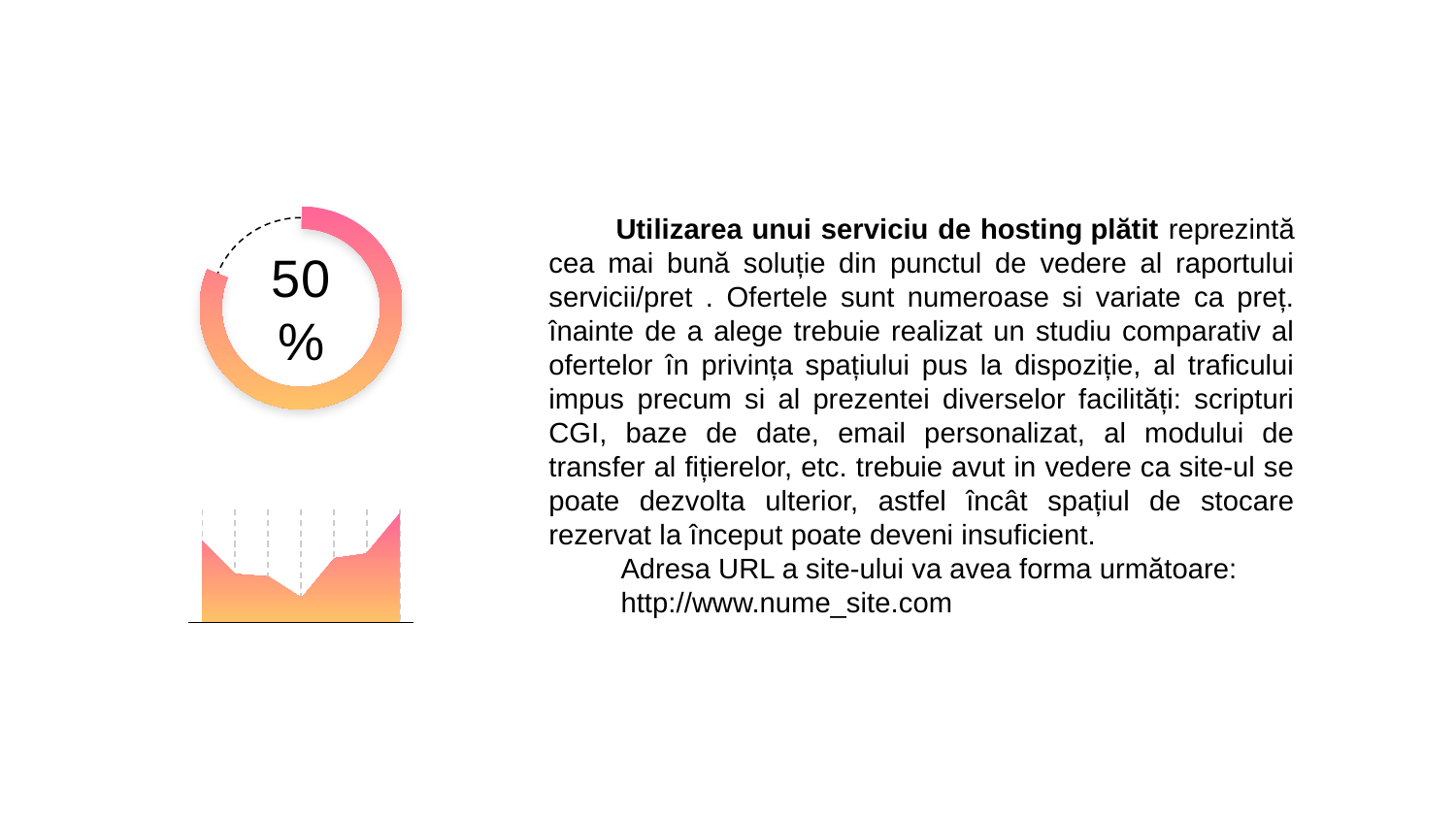

Utilizarea unui serviciu de hosting plătit reprezintă cea mai bună soluție din punctul de vedere al raportului servicii/pret . Ofertele sunt numeroase si variate ca preț. înainte de a alege trebuie realizat un studiu comparativ al ofertelor în privința spațiului pus la dispoziție, al traficului impus precum si al prezentei diverselor facilități: scripturi CGI, baze de date, email personalizat, al modului de transfer al fițierelor, etc. trebuie avut in vedere ca site-ul se poate dezvolta ulterior, astfel încât spațiul de stocare rezervat la început poate deveni insuficient.
         Adresa URL a site-ului va avea forma următoare:
         http://www.nume_site.com

50%